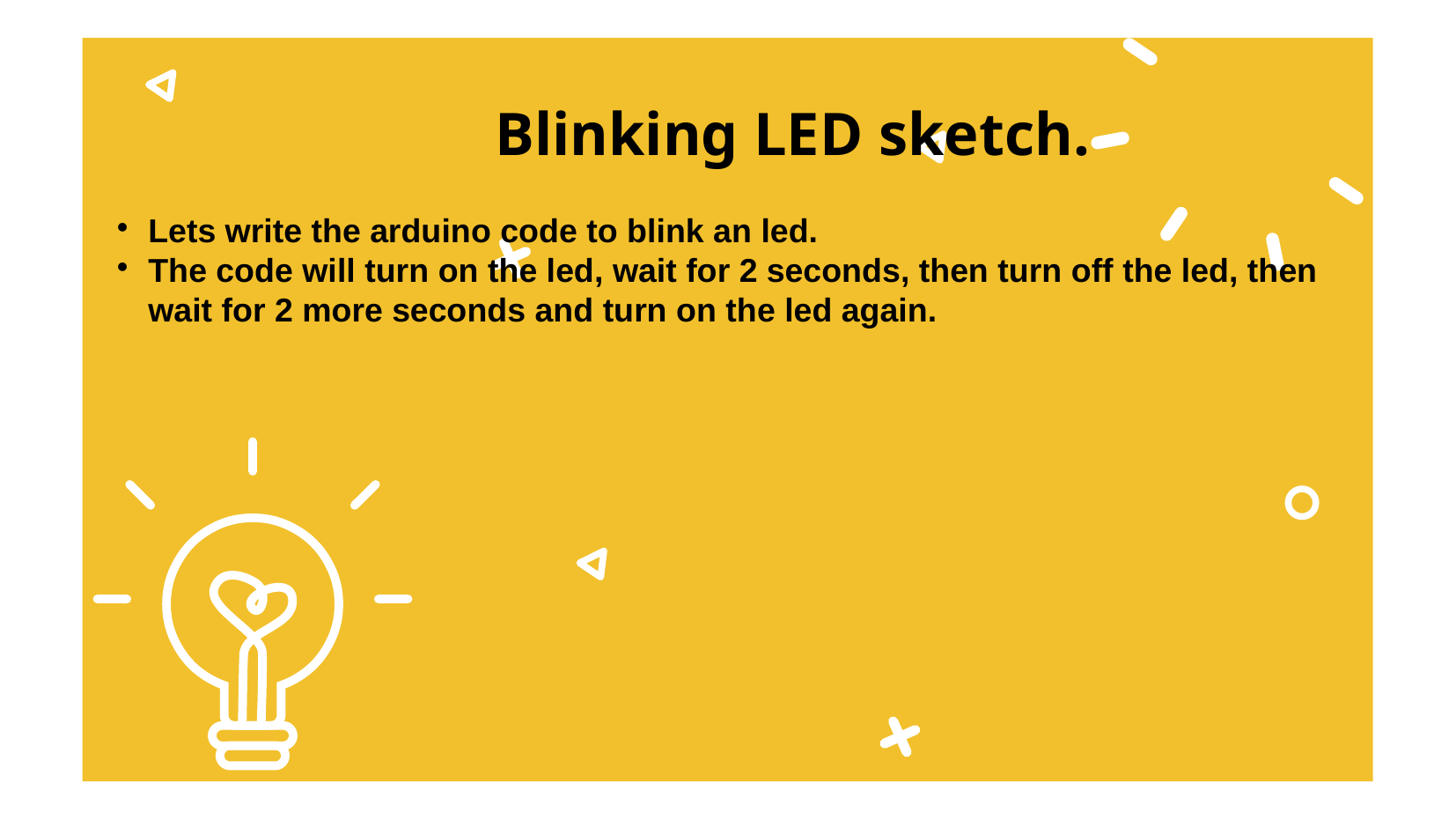

Blinking LED sketch.
Lets write the arduino code to blink an led.
The code will turn on the led, wait for 2 seconds, then turn off the led, then wait for 2 more seconds and turn on the led again.